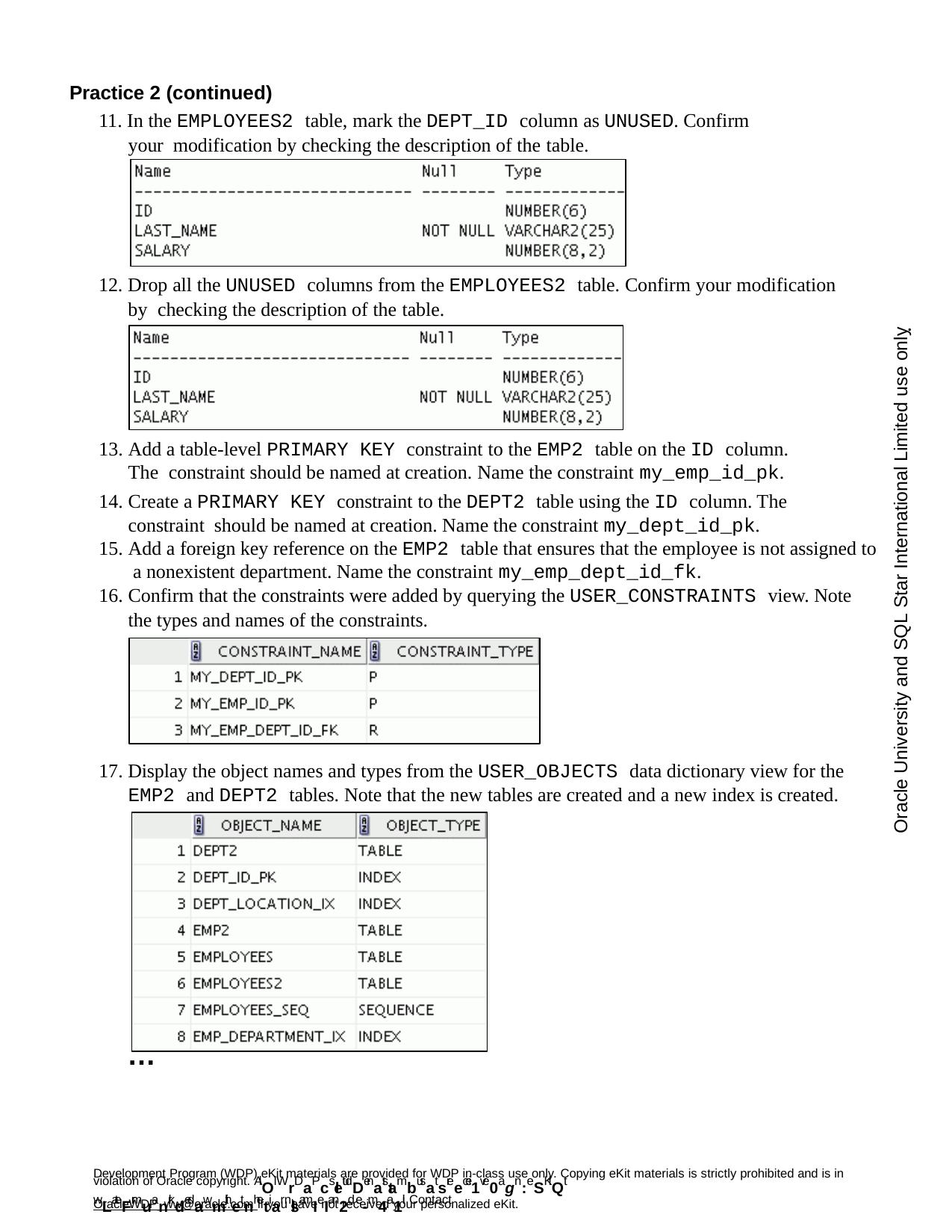

Practice 2 (continued)
11. In the EMPLOYEES2 table, mark the DEPT_ID column as UNUSED. Confirm your  modification by checking the description of the table.

12. Drop all the UNUSED columns from the EMPLOYEES2 table. Confirm your modification by  checking the description of the table.
Oracle University and SQL Star International Limited use onlyฺ

Add a table-level PRIMARY KEY constraint to the EMP2 table on the ID column. The  constraint should be named at creation. Name the constraint my_emp_id_pk.
Create a PRIMARY KEY constraint to the DEPT2 table using the ID column. The constraint  should be named at creation. Name the constraint my_dept_id_pk.
Add a foreign key reference on the EMP2 table that ensures that the employee is not assigned to  a nonexistent department. Name the constraint my_emp_dept_id_fk.
Confirm that the constraints were added by querying the USER_CONSTRAINTS view. Note
the types and names of the constraints.

17. Display the object names and types from the USER_OBJECTS data dictionary view for the
EMP2 and DEPT2 tables. Note that the new tables are created and a new index is created.

…
Development Program (WDP) eKit materials are provided for WDP in-class use only. Copying eKit materials is strictly prohibited and is in
violation of Oracle copyright. AlOl WrDaPcsletudDenatstambusat sreecei1ve0agn:eSKiQt wLateFrmuanrkdedawmithetnhetiar nlsamIeI an2d e-m4a1il. Contact
OracleWDP_ww@oracle.com if you have not received your personalized eKit.